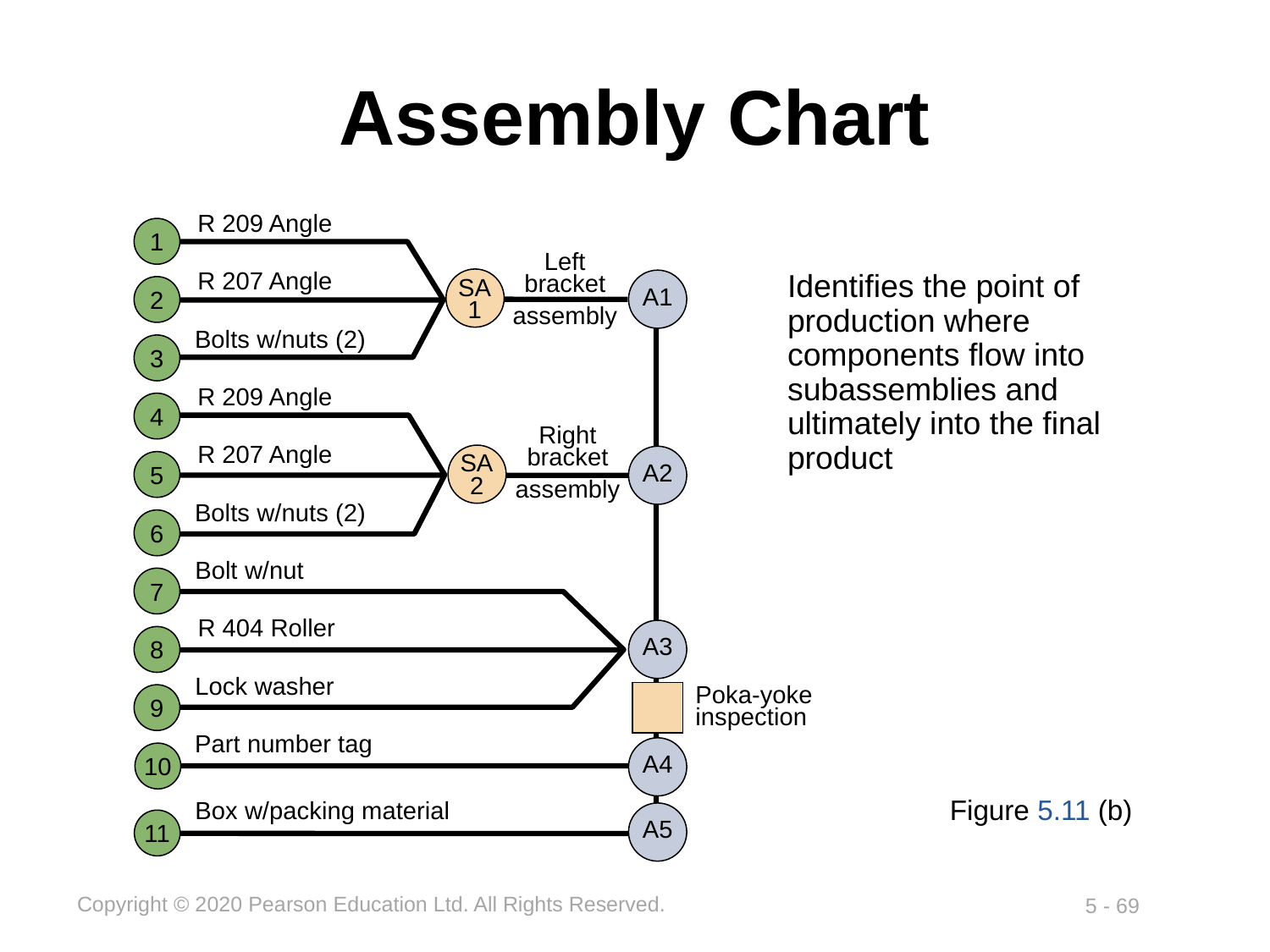

# Assembly Chart
R 209 Angle

1

Left
bracket
assembly
R 207 Angle

SA
1

A1

2

Bolts w/nuts (2)

3
R 209 Angle

4

Right
bracket
assembly
R 207 Angle

SA
2

A2

5

Bolts w/nuts (2)

6
Bolt w/nut

7

R 404 Roller

A3

8
Lock washer
Poka-yoke inspection

9
Part number tag

A4

10

Box w/packing material

A5

11

Identifies the point of production where components flow into subassemblies and ultimately into the final product
Figure 5.11 (b)